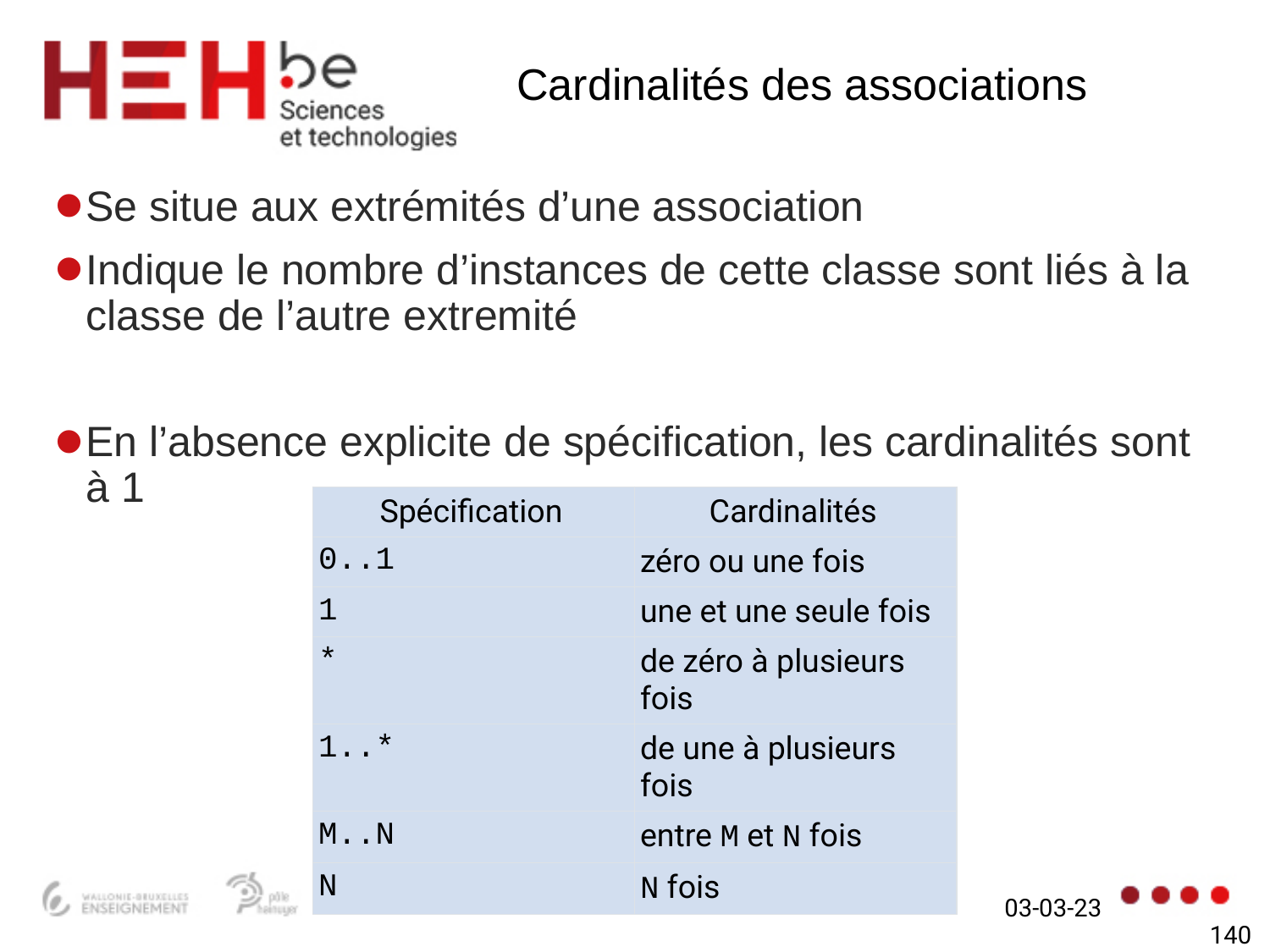

# Cardinalités des associations
Se situe aux extrémités d’une association
Indique le nombre d’instances de cette classe sont liés à la classe de l’autre extremité

En l’absence explicite de spécification, les cardinalités sont à 1
| Spécification | Cardinalités |
| --- | --- |
| 0..1 | zéro ou une fois |
| 1 | une et une seule fois |
| \* | de zéro à plusieurs fois |
| 1..\* | de une à plusieurs fois |
| M..N | entre M et N fois |
| N | N fois |